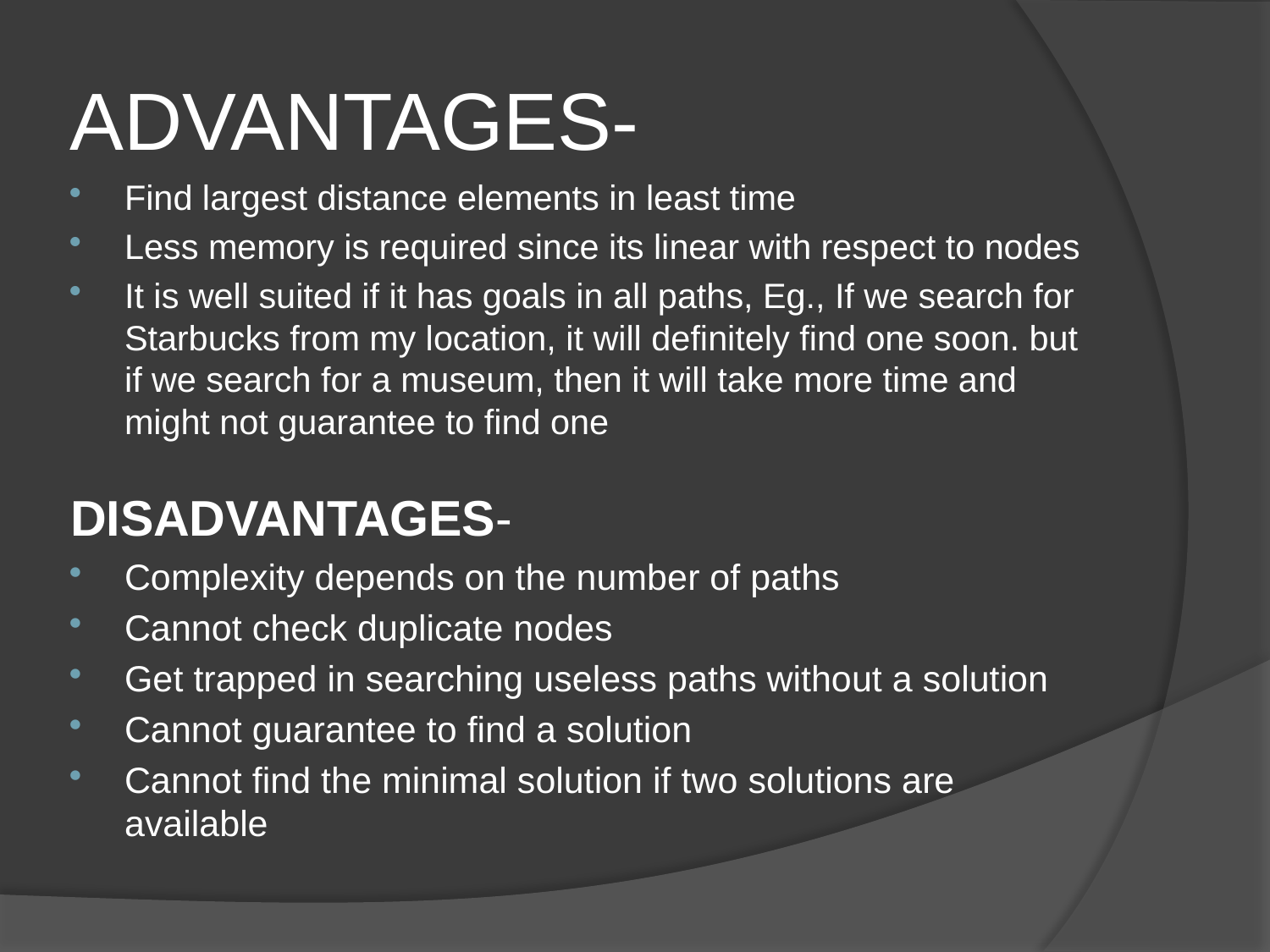

# ADVANTAGES-
Find largest distance elements in least time
Less memory is required since its linear with respect to nodes
It is well suited if it has goals in all paths, Eg., If we search for Starbucks from my location, it will definitely find one soon. but if we search for a museum, then it will take more time and might not guarantee to find one

DISADVANTAGES-
Complexity depends on the number of paths
Cannot check duplicate nodes
Get trapped in searching useless paths without a solution
Cannot guarantee to find a solution
Cannot find the minimal solution if two solutions are available